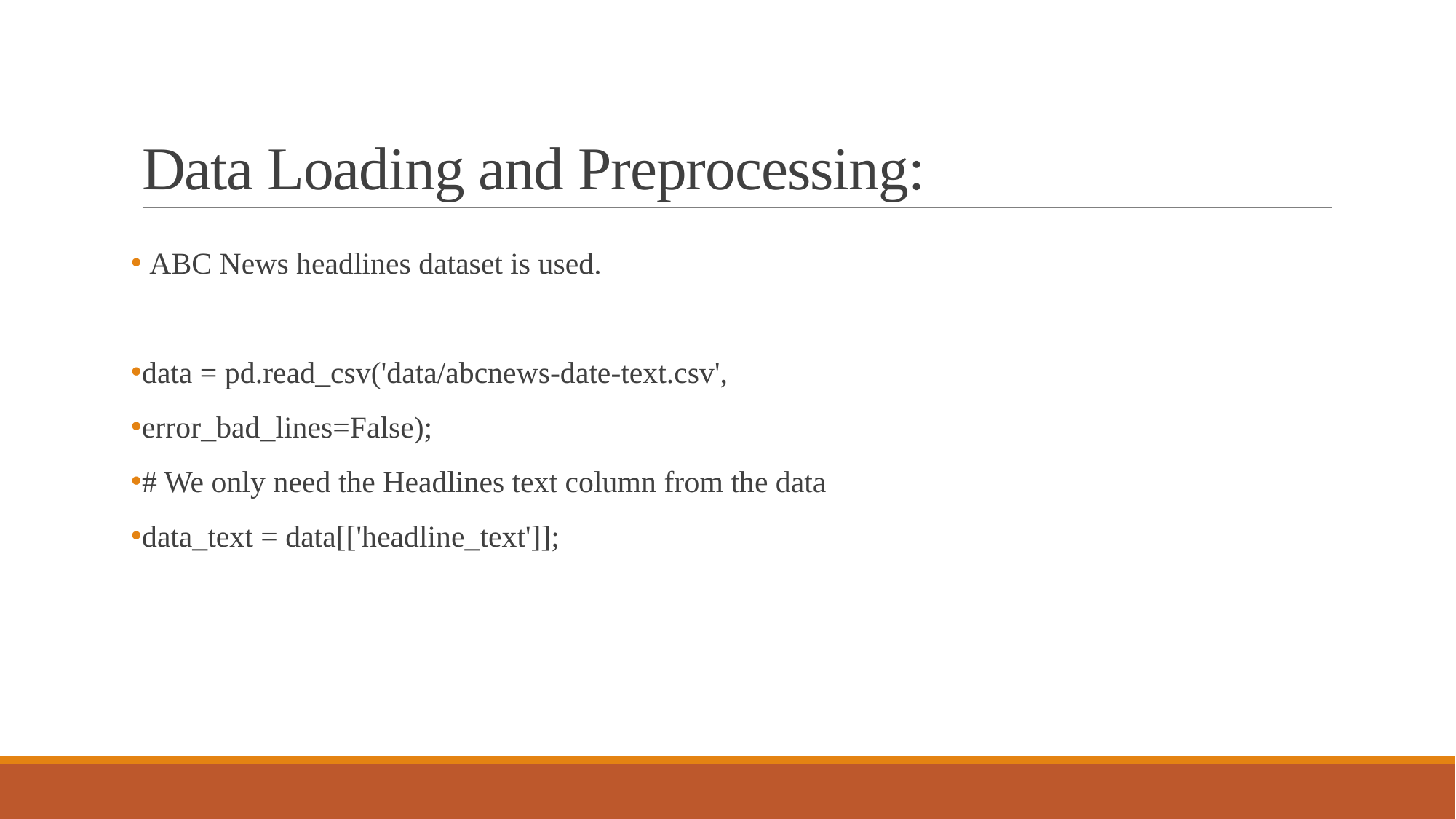

# Data Loading and Preprocessing:
 ABC News headlines dataset is used.

data = pd.read_csv('data/abcnews-date-text.csv',
error_bad_lines=False);
# We only need the Headlines text column from the data
data_text = data[['headline_text']];